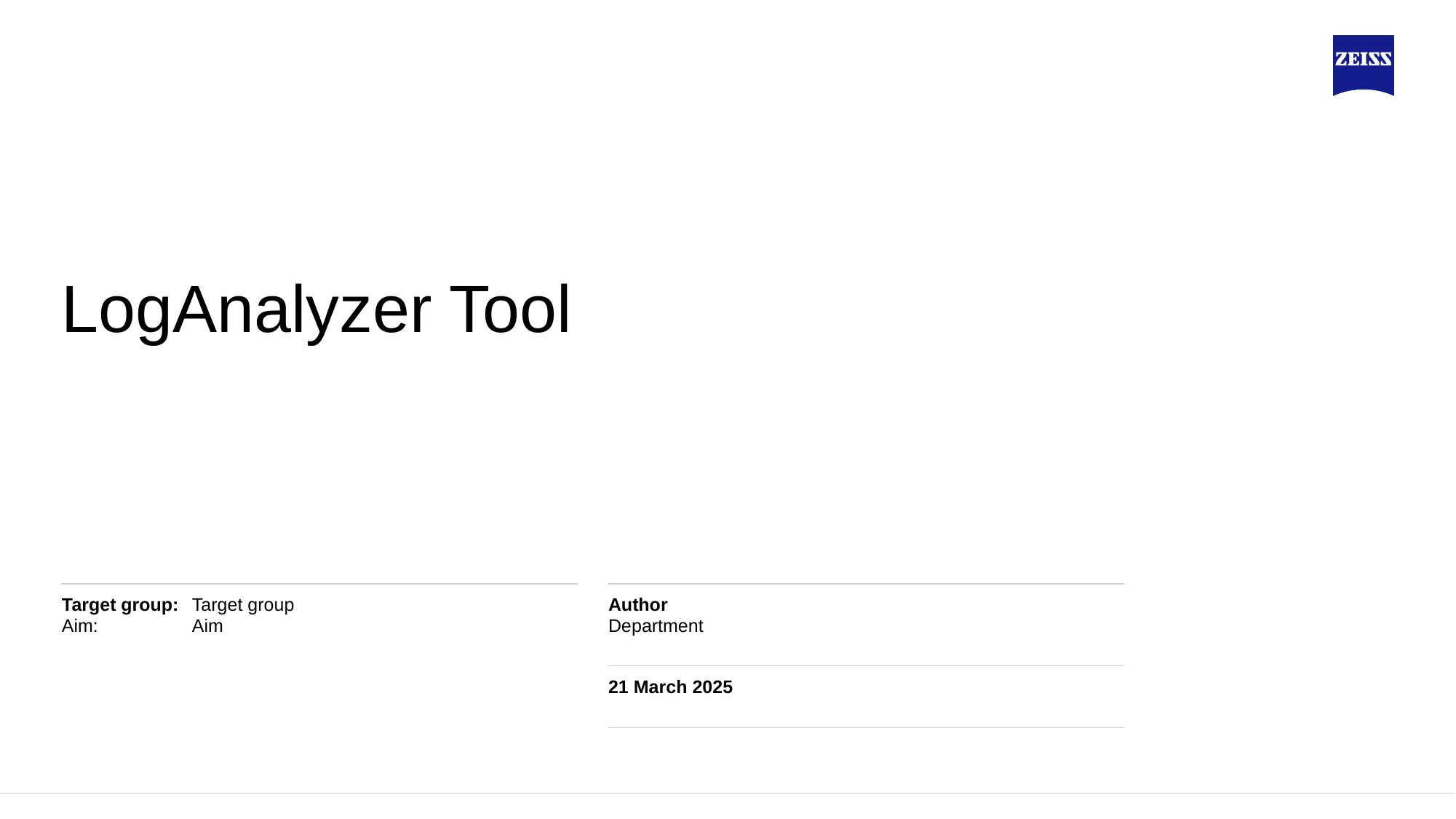

# LogAnalyzer Tool

Target group
Author
Aim
Department
21 March 2025